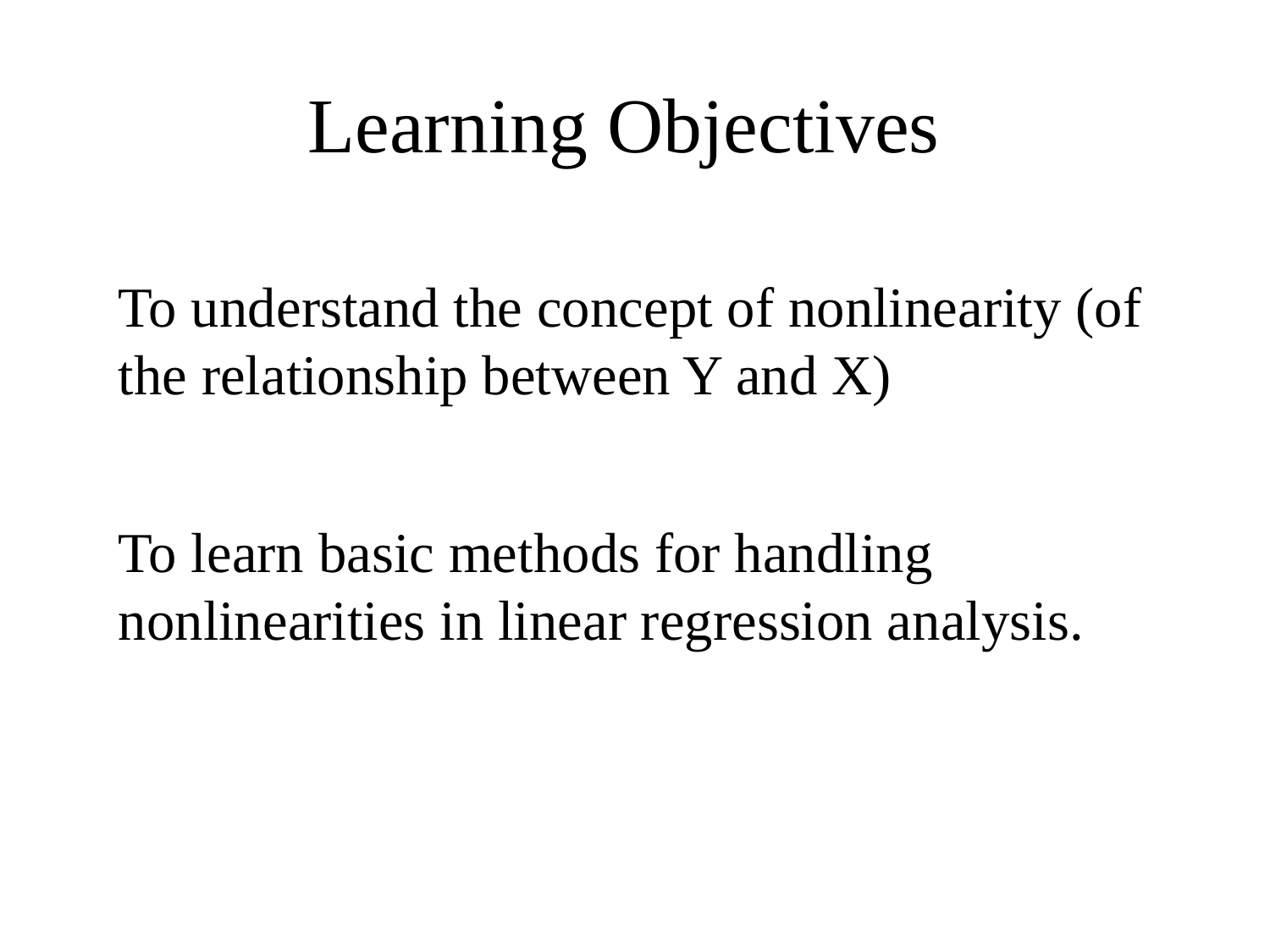

Learning Objectives
To understand the concept of nonlinearity (of the relationship between Y and X)

To learn basic methods for handling nonlinearities in linear regression analysis.